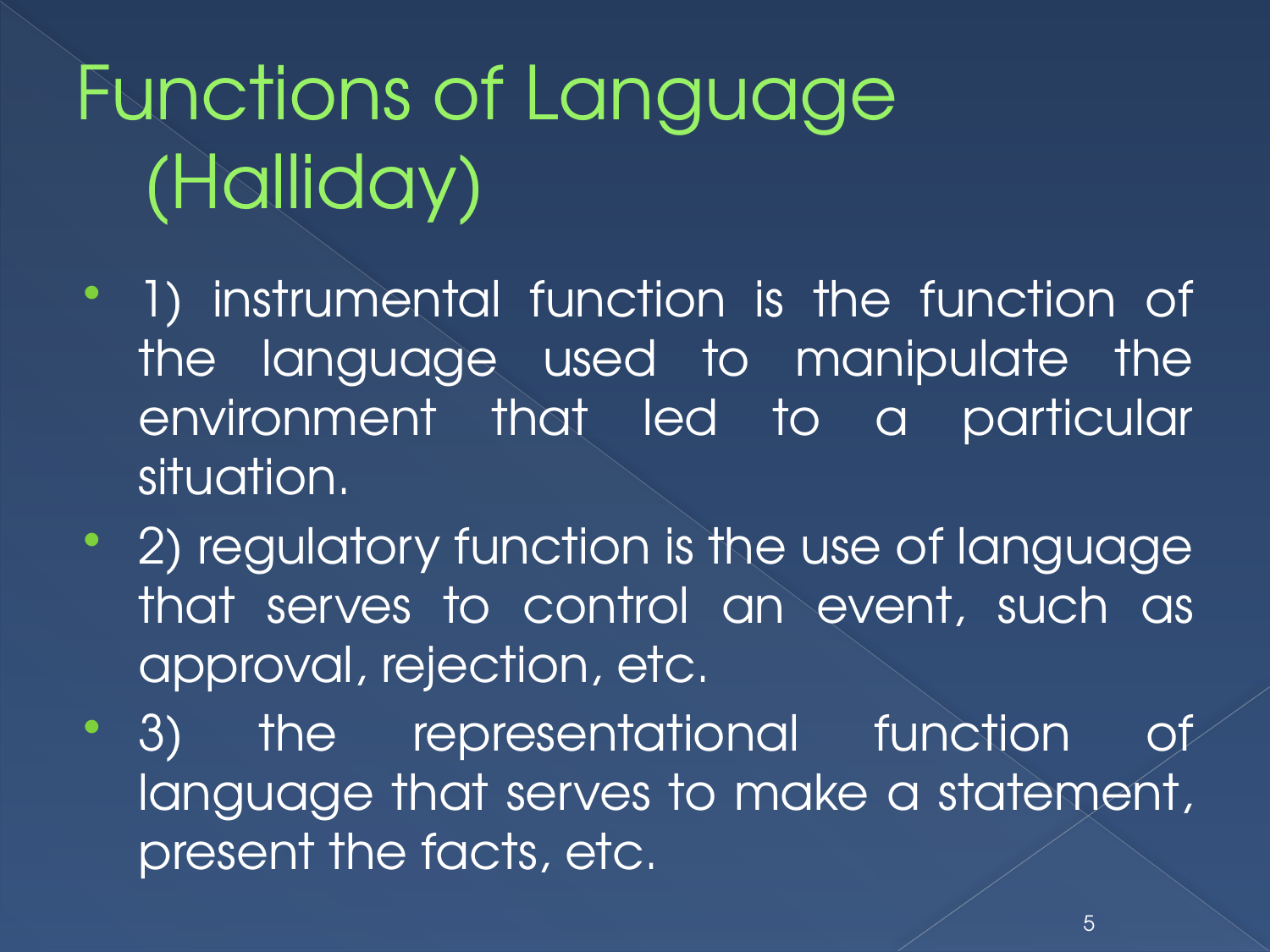

# Functions of Language (Halliday)
1) instrumental function is the function of the language used to manipulate the environment that led to a particular situation.
2) regulatory function is the use of language that serves to control an event, such as approval, rejection, etc.
3) the representational function of language that serves to make a statement, present the facts, etc.
5